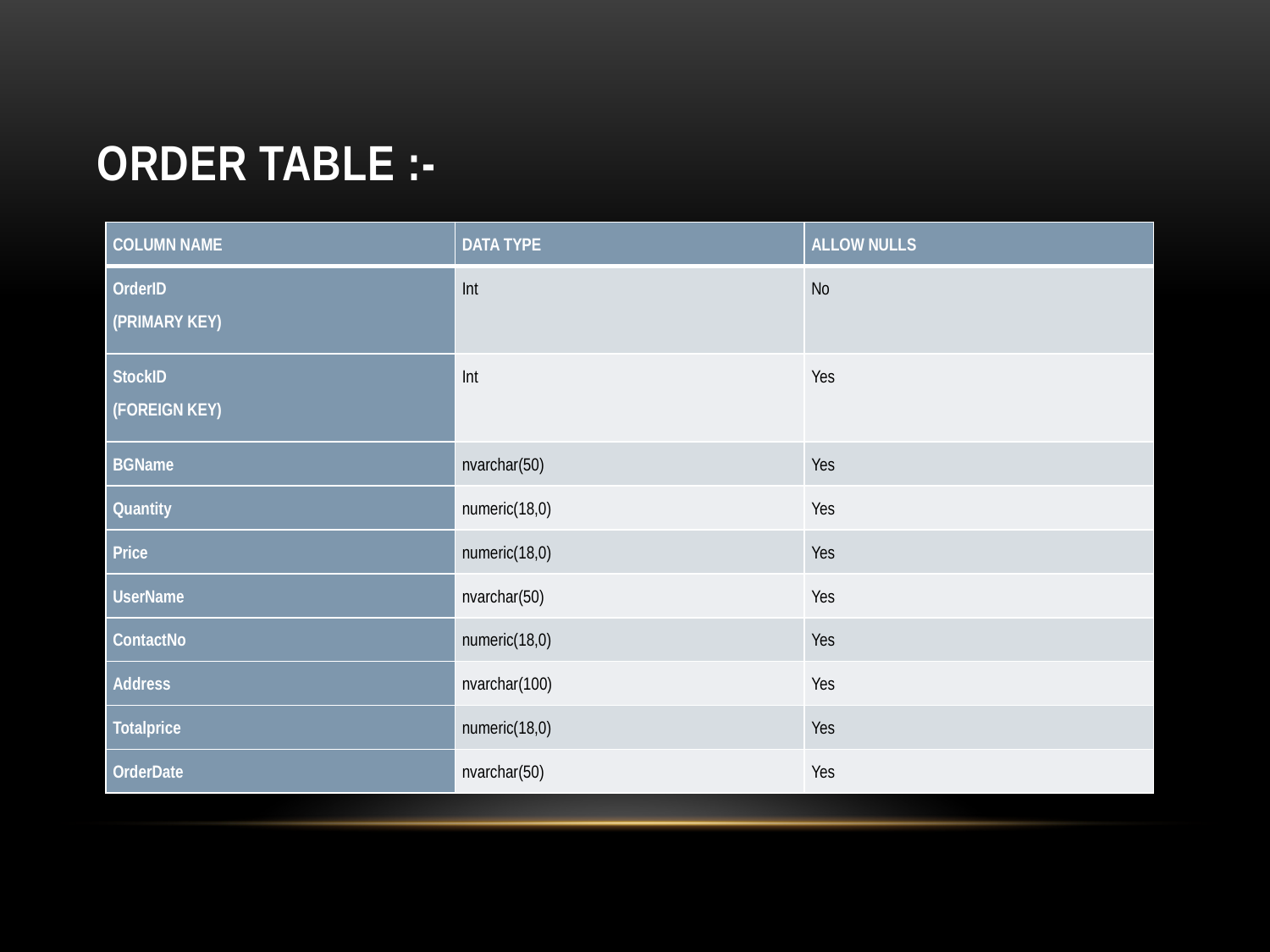

# ORDER TABLE :-
| COLUMN NAME | DATA TYPE | ALLOW NULLS |
| --- | --- | --- |
| OrderID (PRIMARY KEY) | Int | No |
| StockID (FOREIGN KEY) | Int | Yes |
| BGName | nvarchar(50) | Yes |
| Quantity | numeric(18,0) | Yes |
| Price | numeric(18,0) | Yes |
| UserName | nvarchar(50) | Yes |
| ContactNo | numeric(18,0) | Yes |
| Address | nvarchar(100) | Yes |
| Totalprice | numeric(18,0) | Yes |
| OrderDate | nvarchar(50) | Yes |